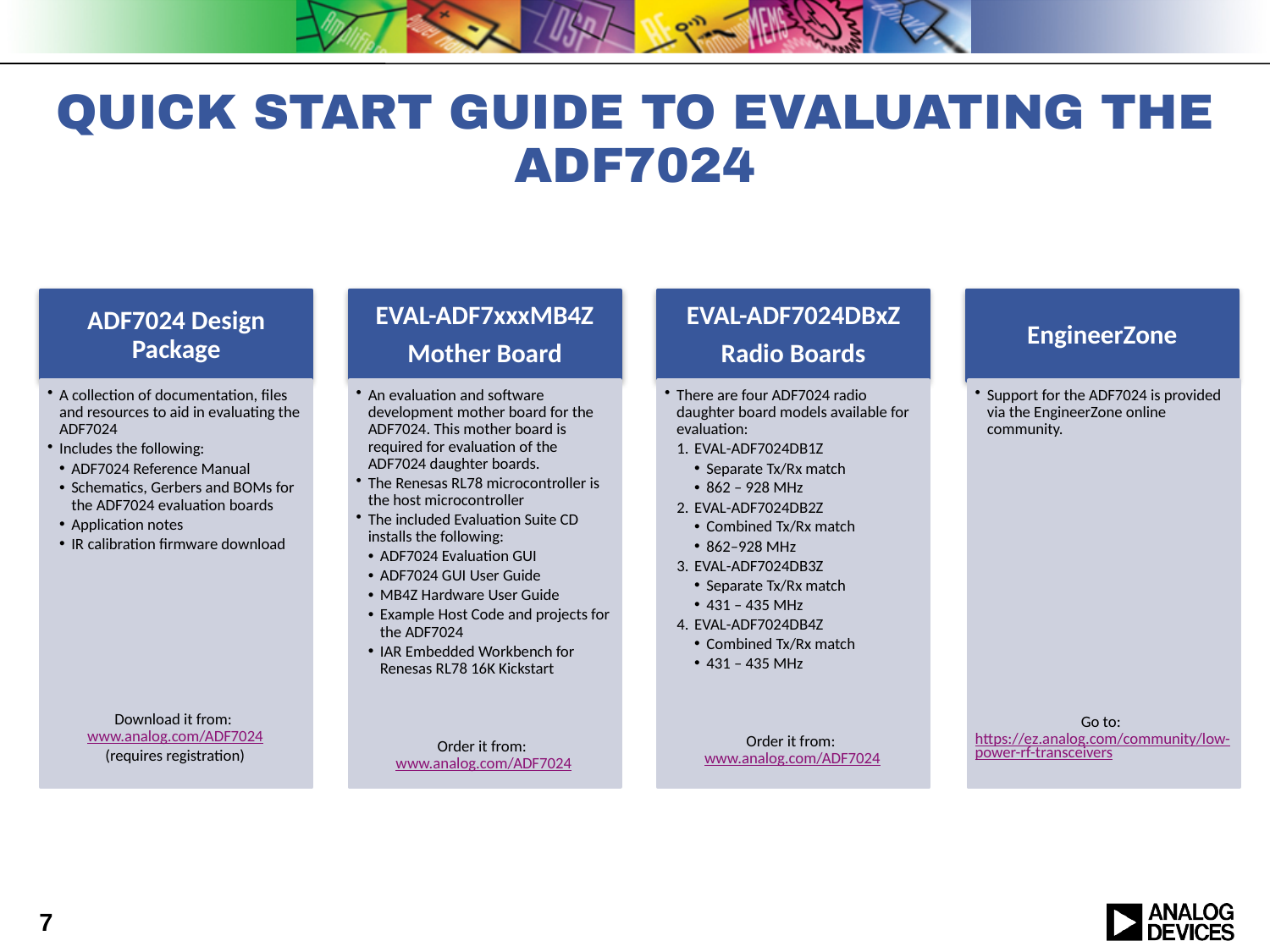

# QUICK START GUIDE TO EVALUATING THE ADF7024
ADF7024 Design Package
EVAL-ADF7xxxMB4Z
Mother Board
EVAL-ADF7024DBxZ
Radio Boards
EngineerZone
A collection of documentation, files and resources to aid in evaluating the ADF7024
Includes the following:
ADF7024 Reference Manual
Schematics, Gerbers and BOMs for the ADF7024 evaluation boards
Application notes
IR calibration firmware download

Download it from: www.analog.com/ADF7024
(requires registration)
An evaluation and software development mother board for the ADF7024. This mother board is required for evaluation of the ADF7024 daughter boards.
The Renesas RL78 microcontroller is the host microcontroller
The included Evaluation Suite CD installs the following:
ADF7024 Evaluation GUI
ADF7024 GUI User Guide
MB4Z Hardware User Guide
Example Host Code and projects for the ADF7024
IAR Embedded Workbench for Renesas RL78 16K Kickstart

Order it from: www.analog.com/ADF7024
There are four ADF7024 radio daughter board models available for evaluation:
EVAL-ADF7024DB1Z
Separate Tx/Rx match
862 – 928 MHz
EVAL-ADF7024DB2Z
Combined Tx/Rx match
862–928 MHz
EVAL-ADF7024DB3Z
Separate Tx/Rx match
431 – 435 MHz
EVAL-ADF7024DB4Z
Combined Tx/Rx match
431 – 435 MHz

Order it from: www.analog.com/ADF7024

Support for the ADF7024 is provided via the EngineerZone online community.

Go to: https://ez.analog.com/community/low-power-rf-transceivers
7